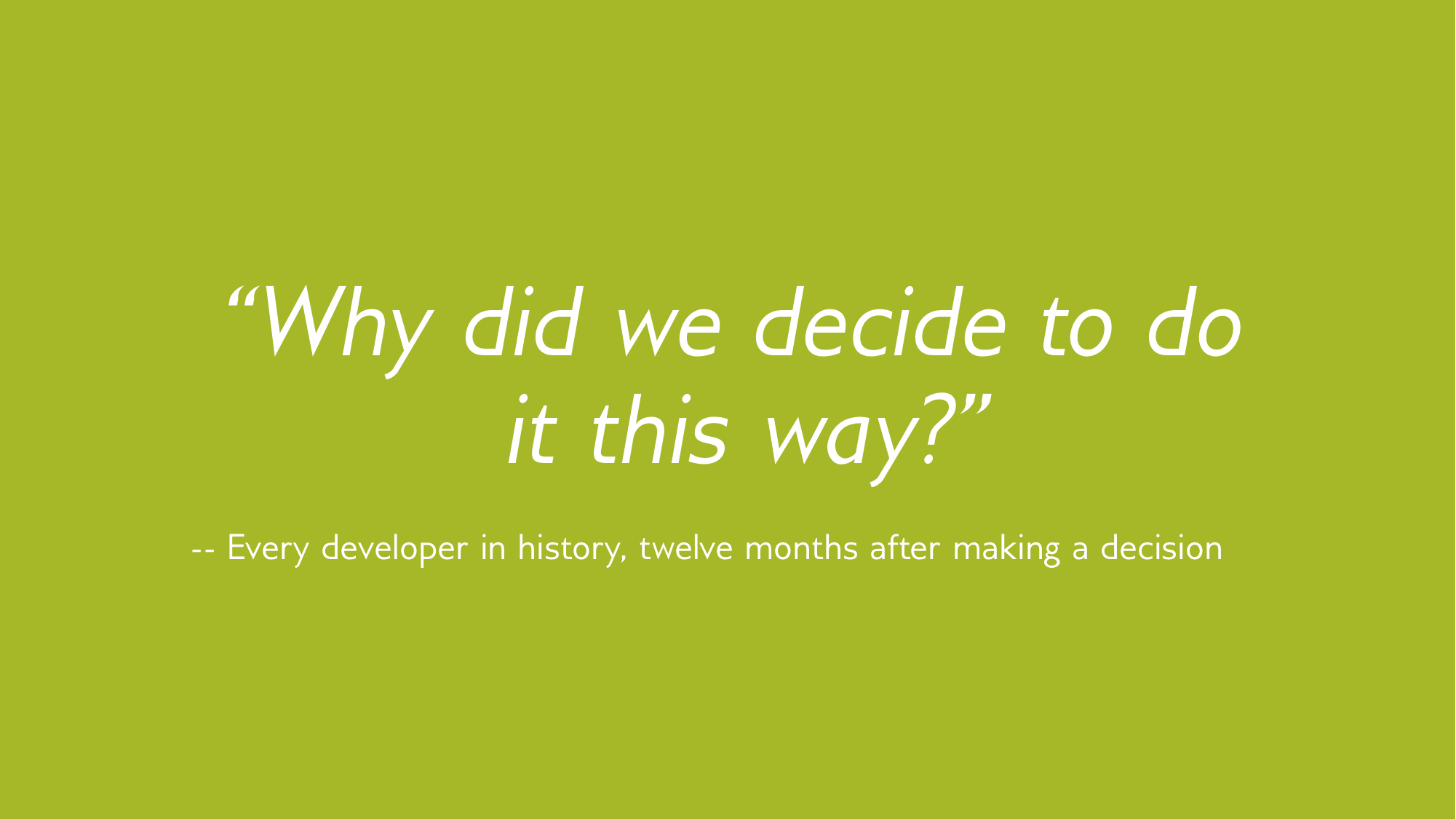

“Why did we decide to do
it this way?”
-- Every developer in history, twelve months after making a decision